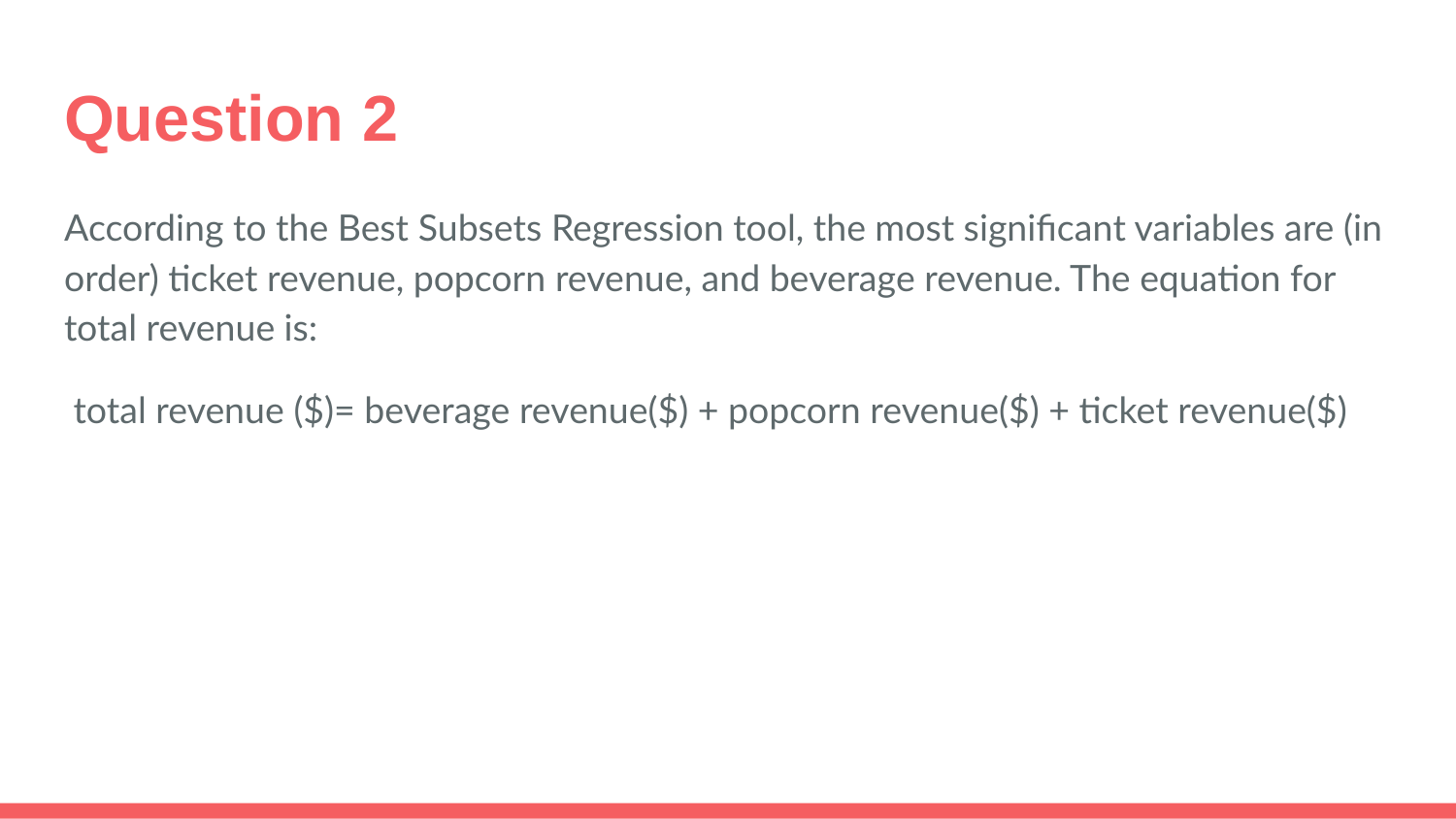

# Question 2
According to the Best Subsets Regression tool, the most significant variables are (in order) ticket revenue, popcorn revenue, and beverage revenue. The equation for total revenue is:
 total revenue ($)= beverage revenue($) + popcorn revenue($) + ticket revenue($)